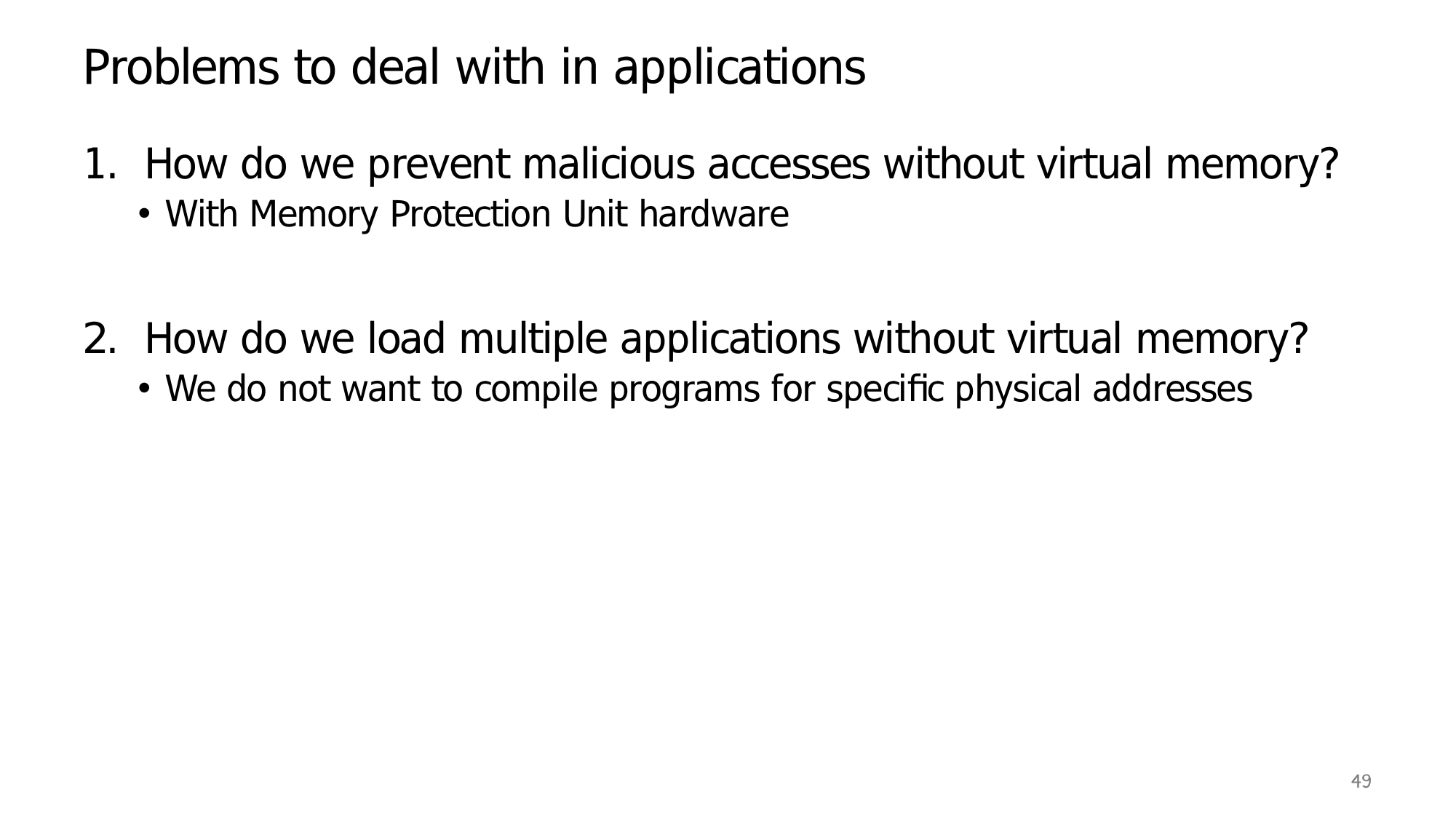

# Problems to deal with in applications
How do we prevent malicious accesses without virtual memory?
With Memory Protection Unit hardware

How do we load multiple applications without virtual memory?
We do not want to compile programs for specific physical addresses
49